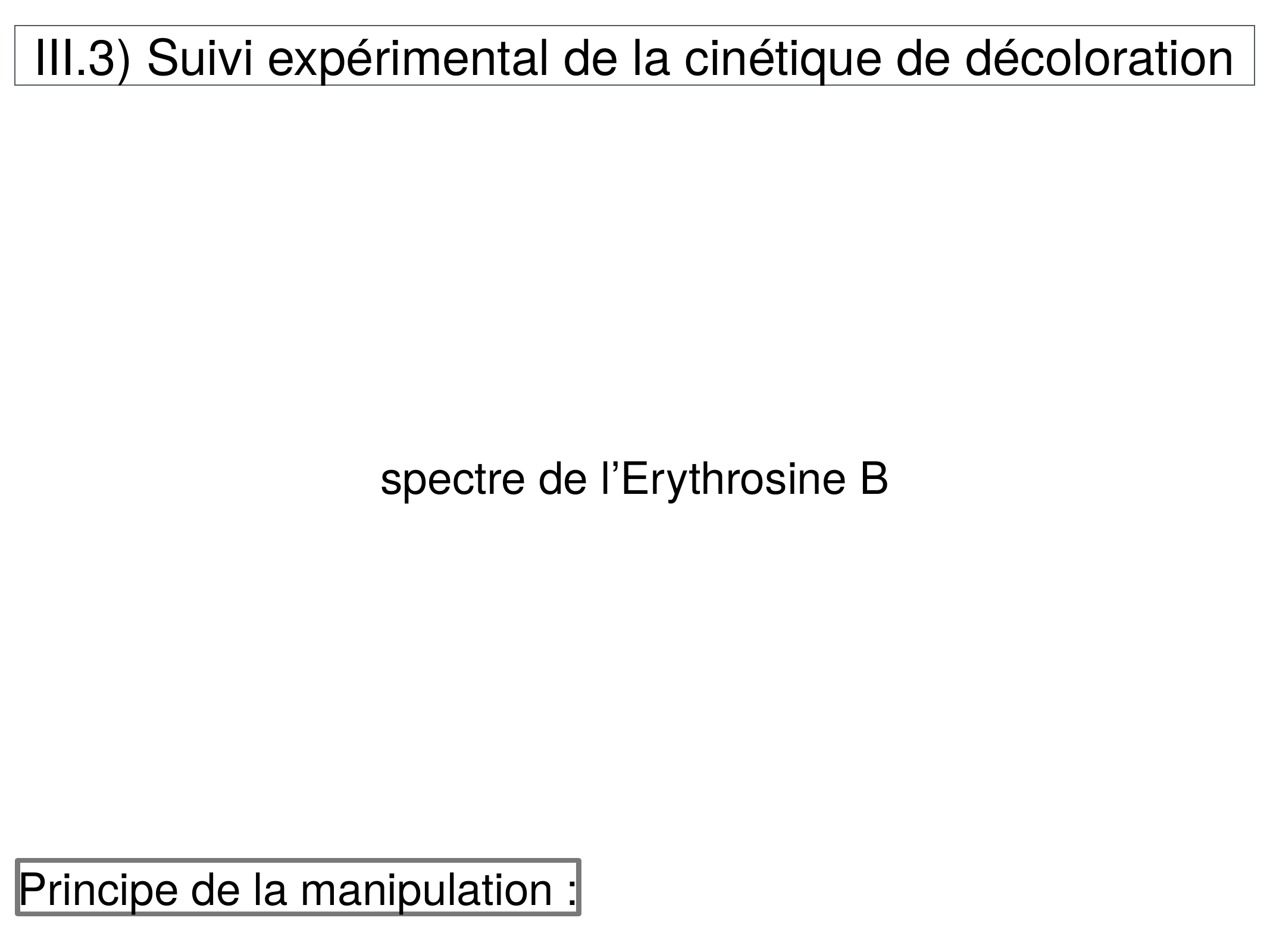

III.3) Suivi expérimental de la cinétique de décoloration
spectre de l’Erythrosine B
Principe de la manipulation :
13